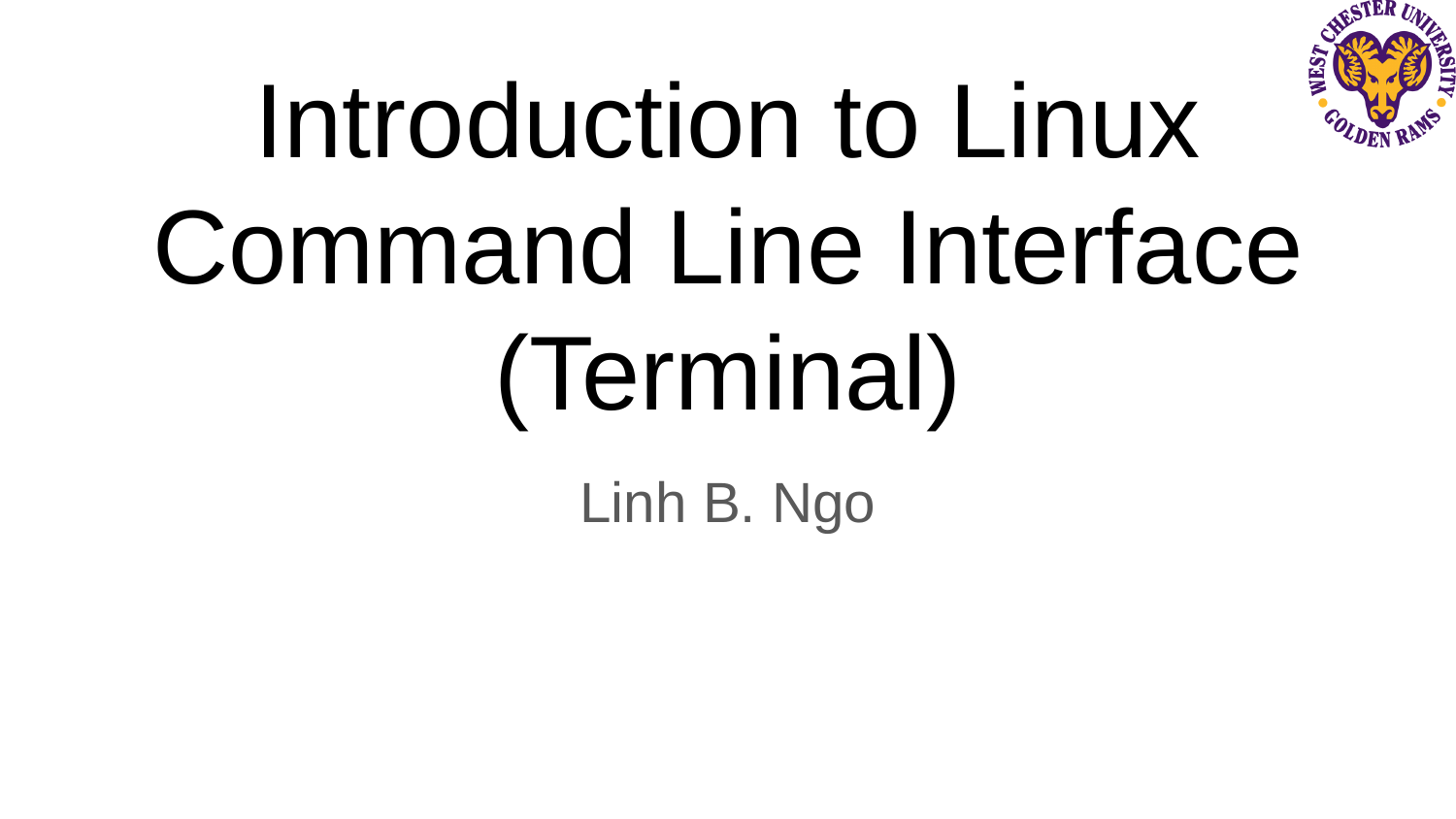

# Introduction to Linux Command Line Interface (Terminal)
Linh B. Ngo